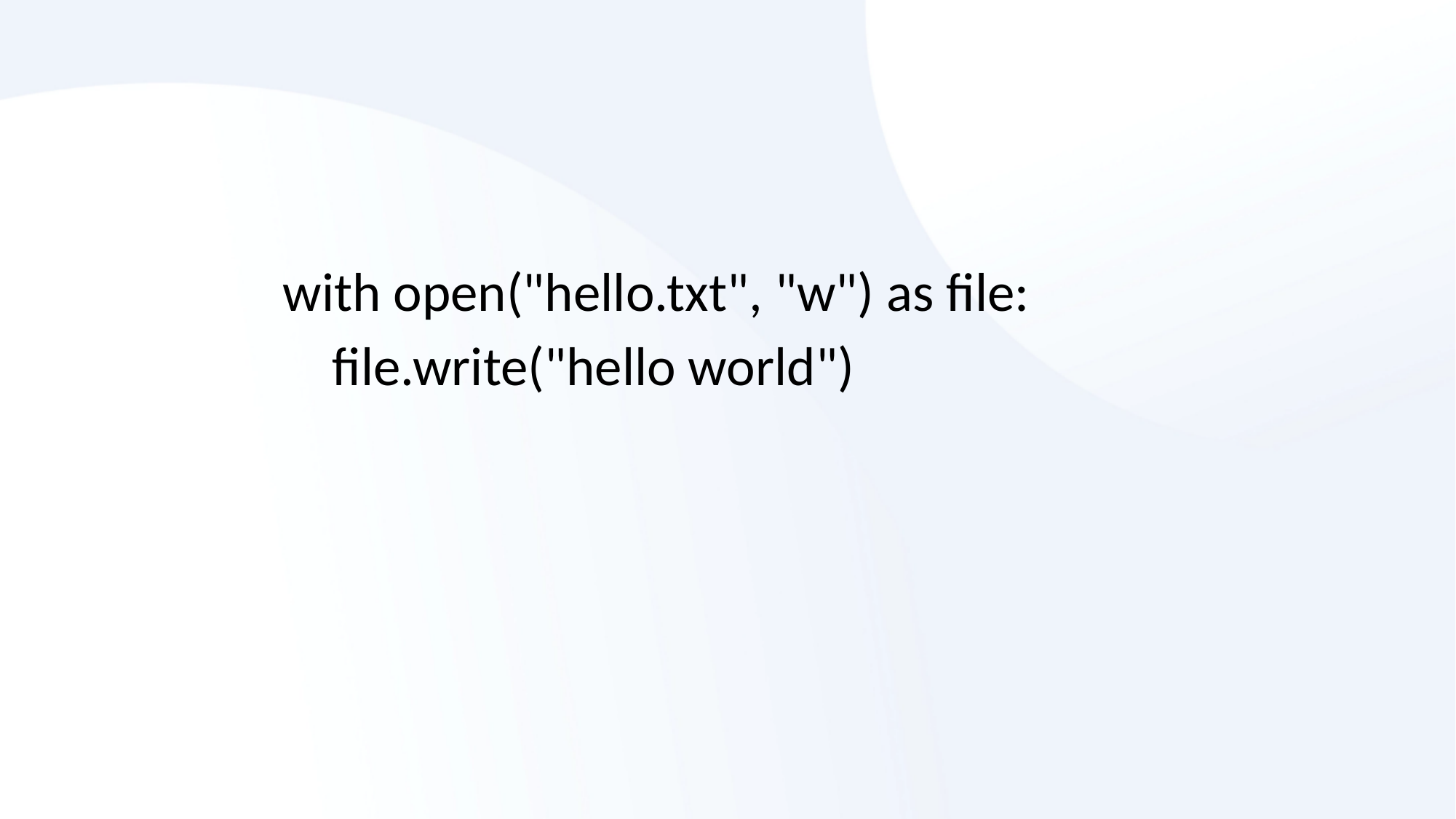

with open("hello.txt", "w") as file:
    file.write("hello world")